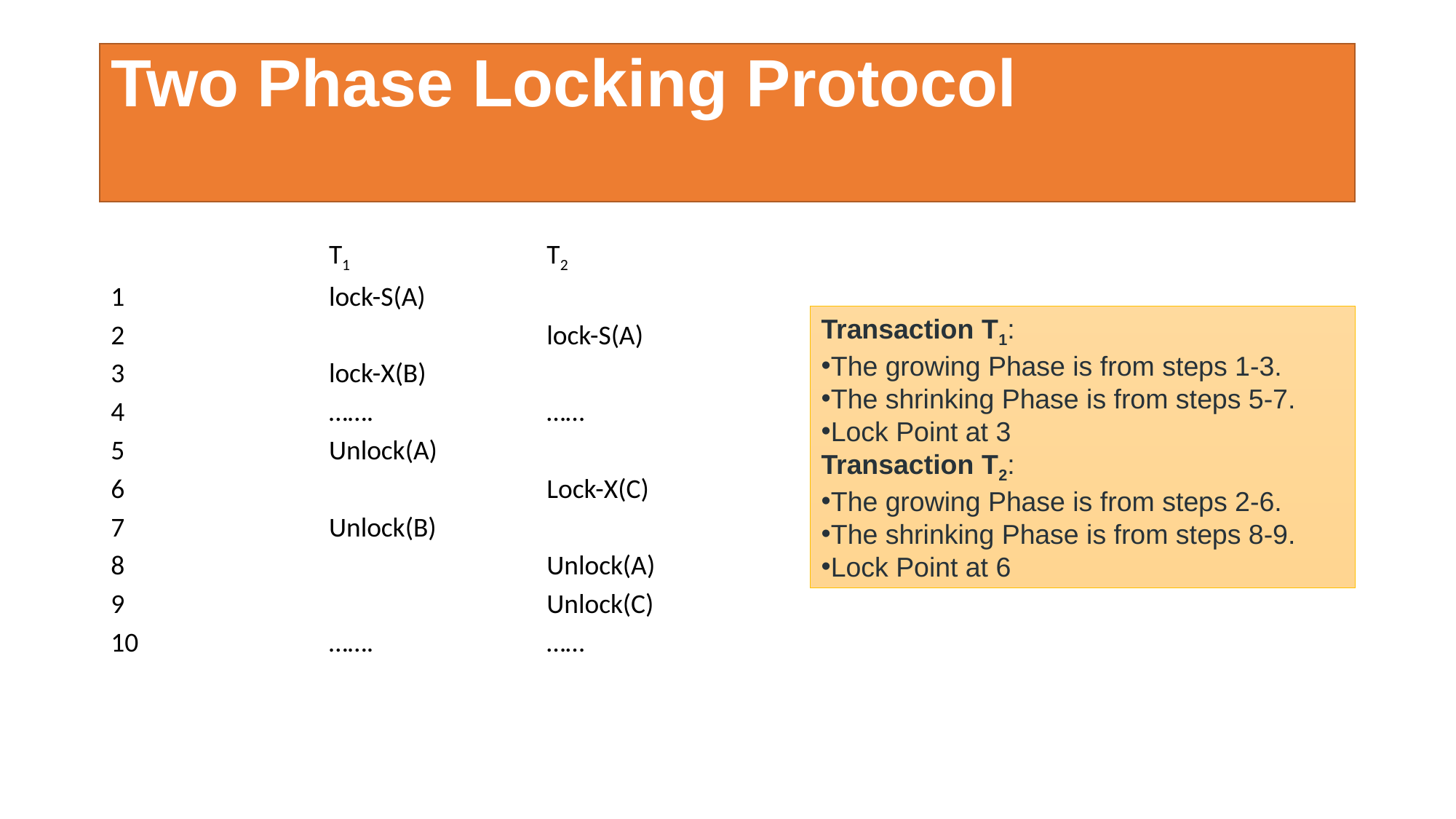

Two Phase Locking Protocol
|  | T1 | T2 |
| --- | --- | --- |
| 1 | lock-S(A) |  |
| 2 |  | lock-S(A) |
| 3 | lock-X(B) |  |
| 4 | ……. | …… |
| 5 | Unlock(A) |  |
| 6 |  | Lock-X(C) |
| 7 | Unlock(B) |  |
| 8 |  | Unlock(A) |
| 9 |  | Unlock(C) |
| 10 | ……. | …… |
Transaction T1:
The growing Phase is from steps 1-3.
The shrinking Phase is from steps 5-7.
Lock Point at 3
Transaction T2:
The growing Phase is from steps 2-6.
The shrinking Phase is from steps 8-9.
Lock Point at 6